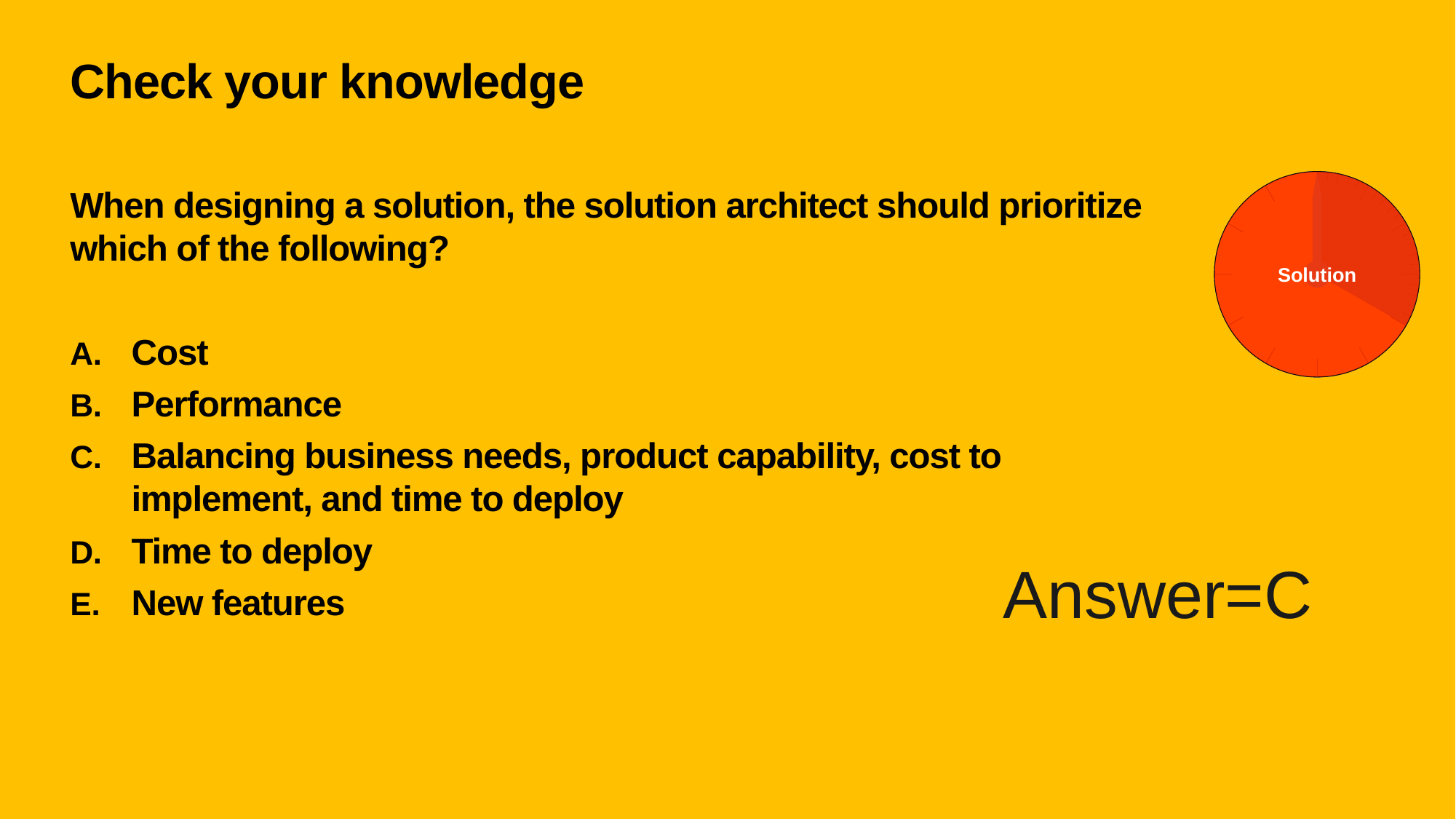

# Check your knowledge
When designing a solution, the solution architect should prioritize which of the following?

Cost
Performance
Balancing business needs, product capability, cost to implement, and time to deploy
Time to deploy
New features

Solution
Answer=C